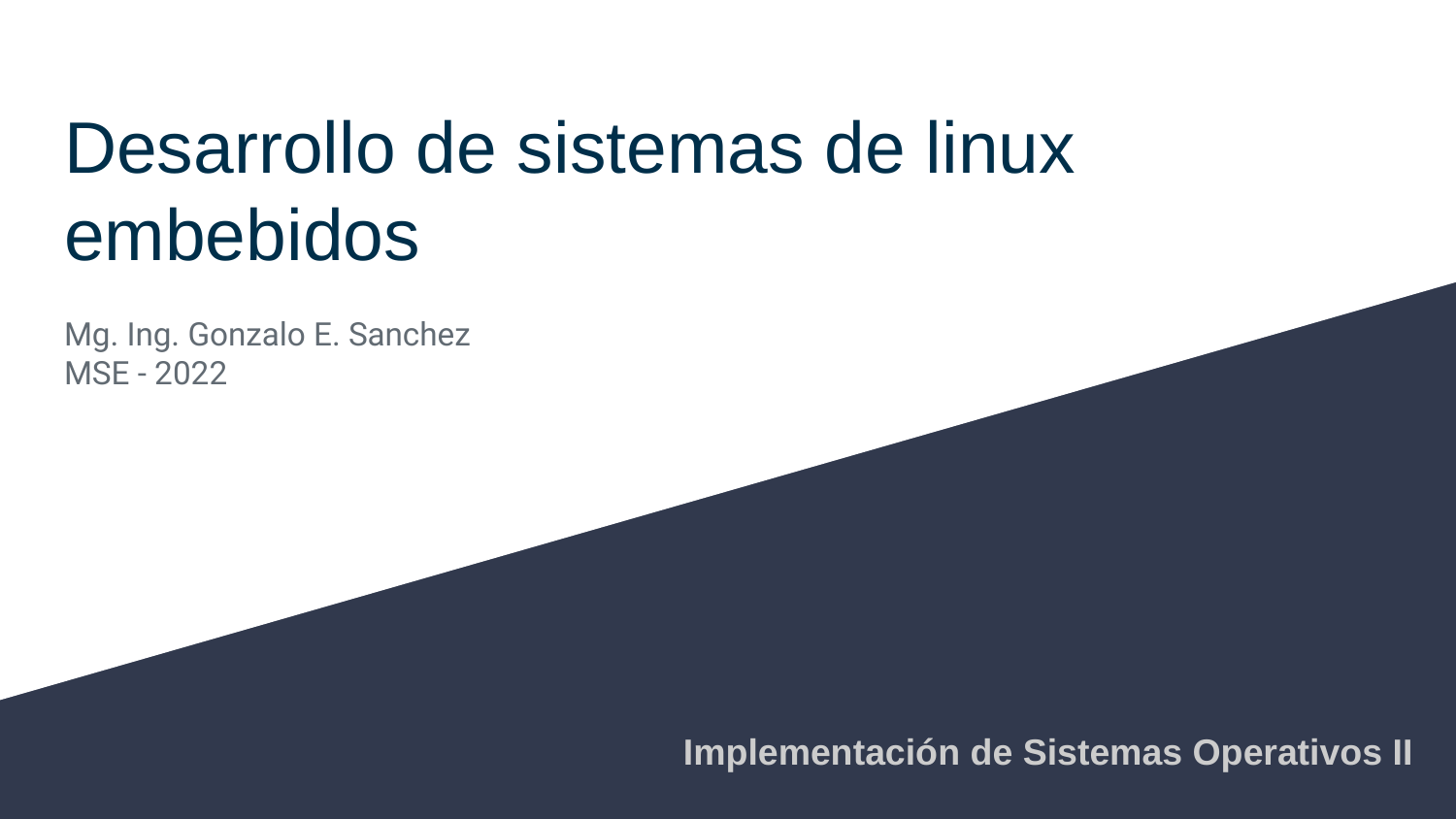

# Desarrollo de sistemas de linux embebidos
Mg. Ing. Gonzalo E. Sanchez
MSE - 2022
Implementación de Sistemas Operativos II